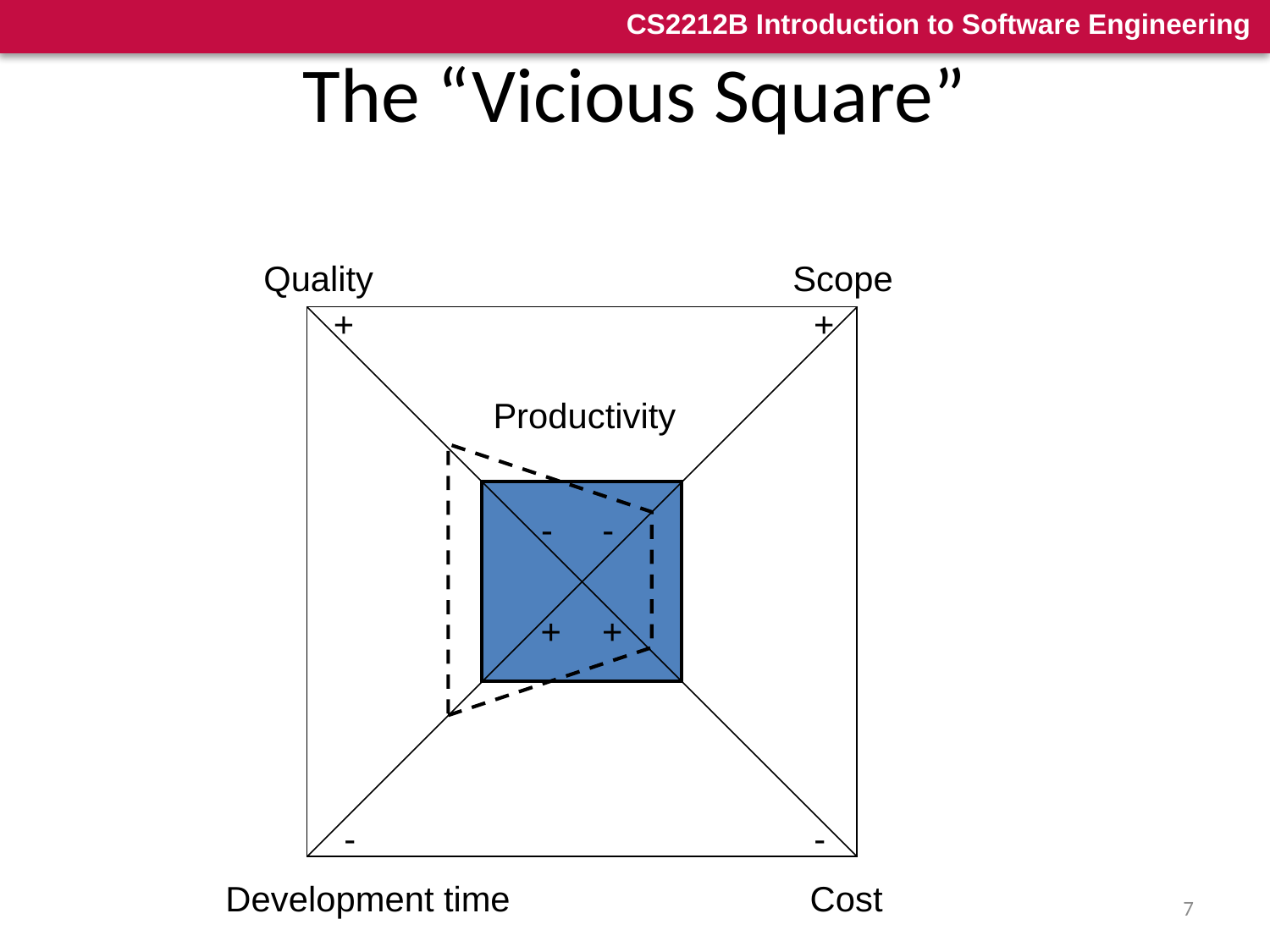

# The “Vicious Square”
Quality
Scope
+
+

Productivity

-
-
+
+
-
-
Development time
Cost
7